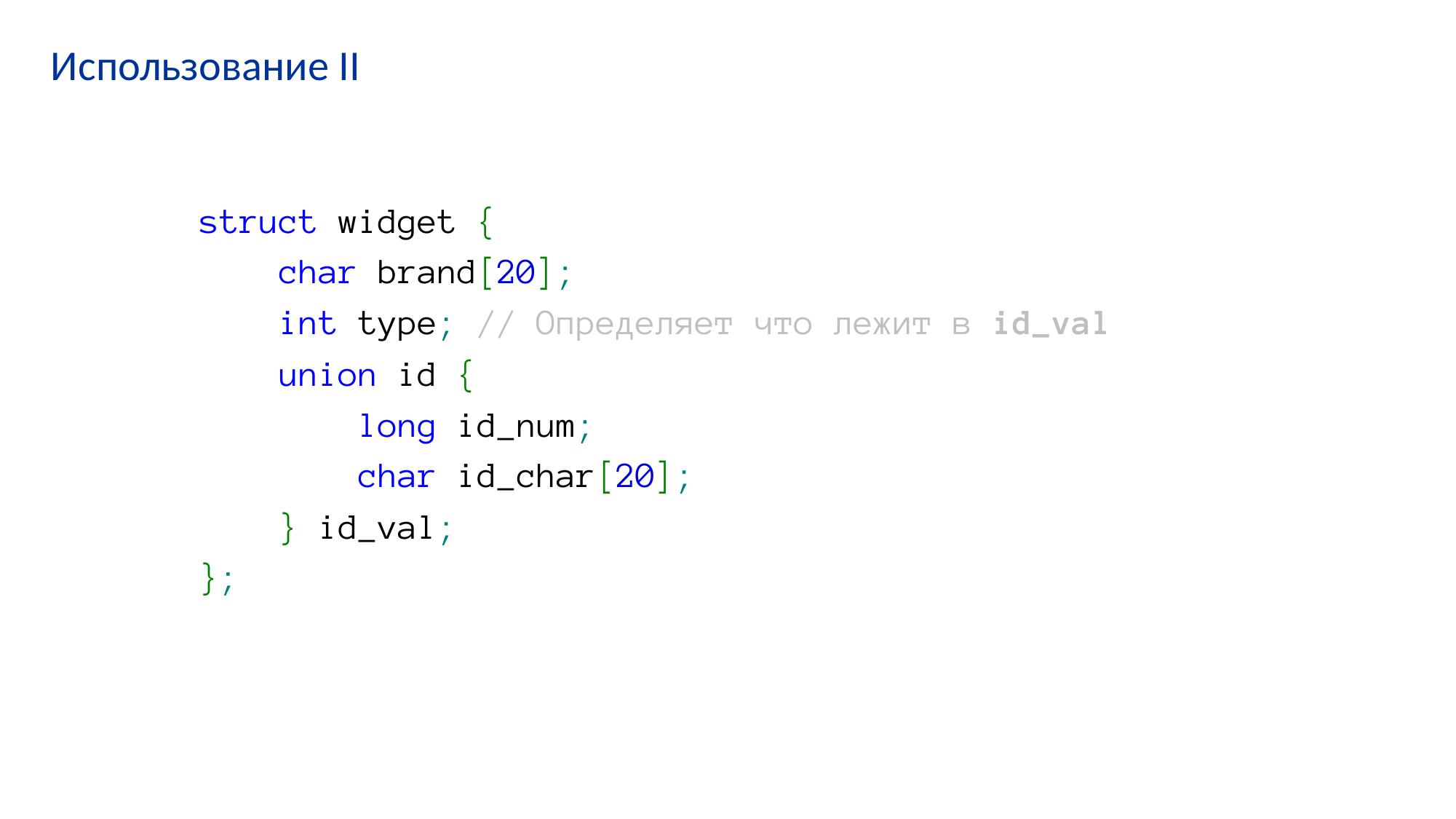

# Использование II
struct widget {
    char brand[20];
    int type; // Определяет что лежит в id_val
    union id {
        long id_num;
        char id_char[20];
    } id_val;
};